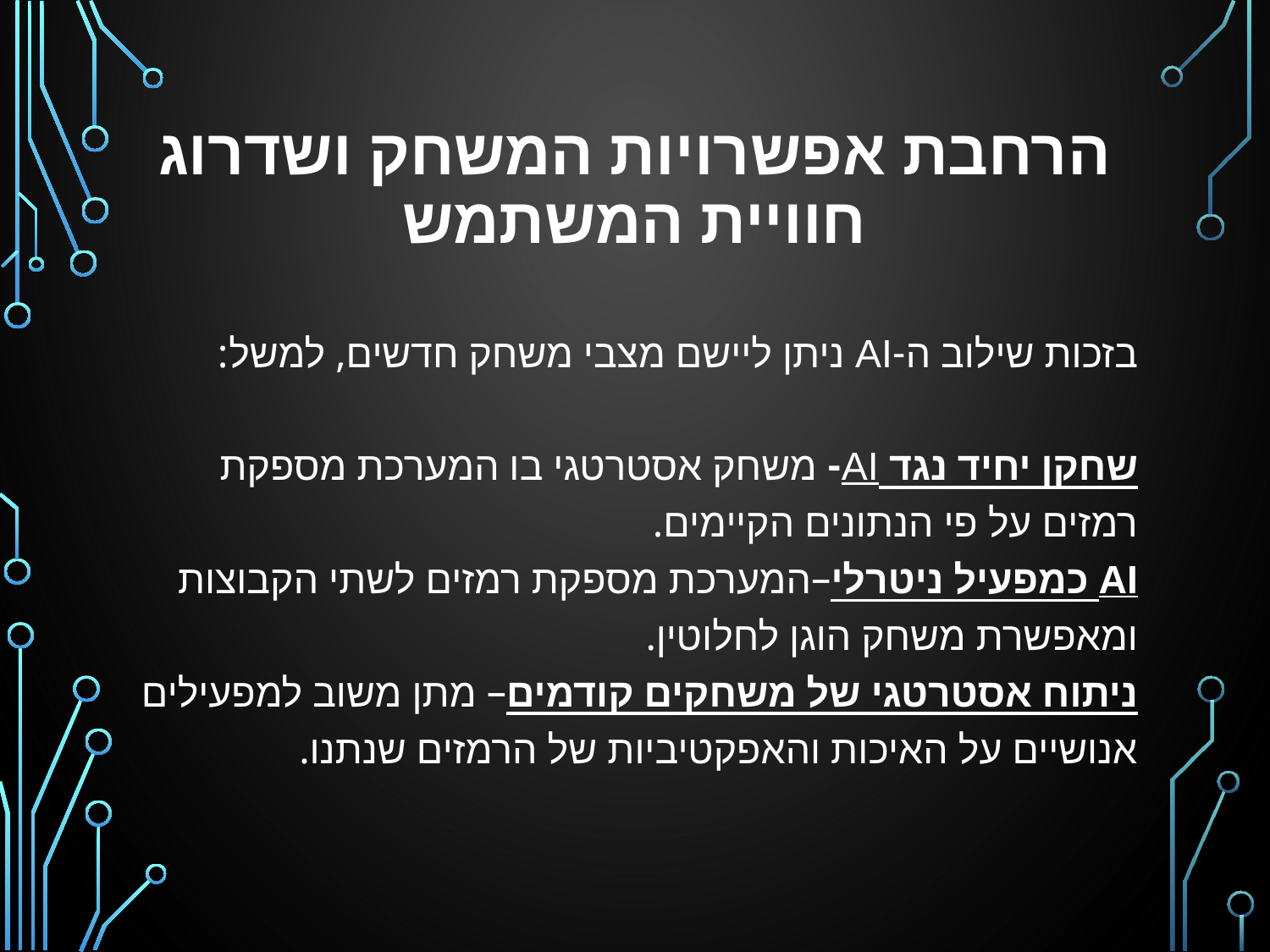

# הרחבת אפשרויות המשחק ושדרוג חוויית המשתמש
בזכות שילוב ה-AI ניתן ליישם מצבי משחק חדשים, למשל:
שחקן יחיד נגד AI- משחק אסטרטגי בו המערכת מספקת רמזים על פי הנתונים הקיימים.
AI כמפעיל ניטרלי–המערכת מספקת רמזים לשתי הקבוצות ומאפשרת משחק הוגן לחלוטין.
ניתוח אסטרטגי של משחקים קודמים– מתן משוב למפעילים אנושיים על האיכות והאפקטיביות של הרמזים שנתנו.